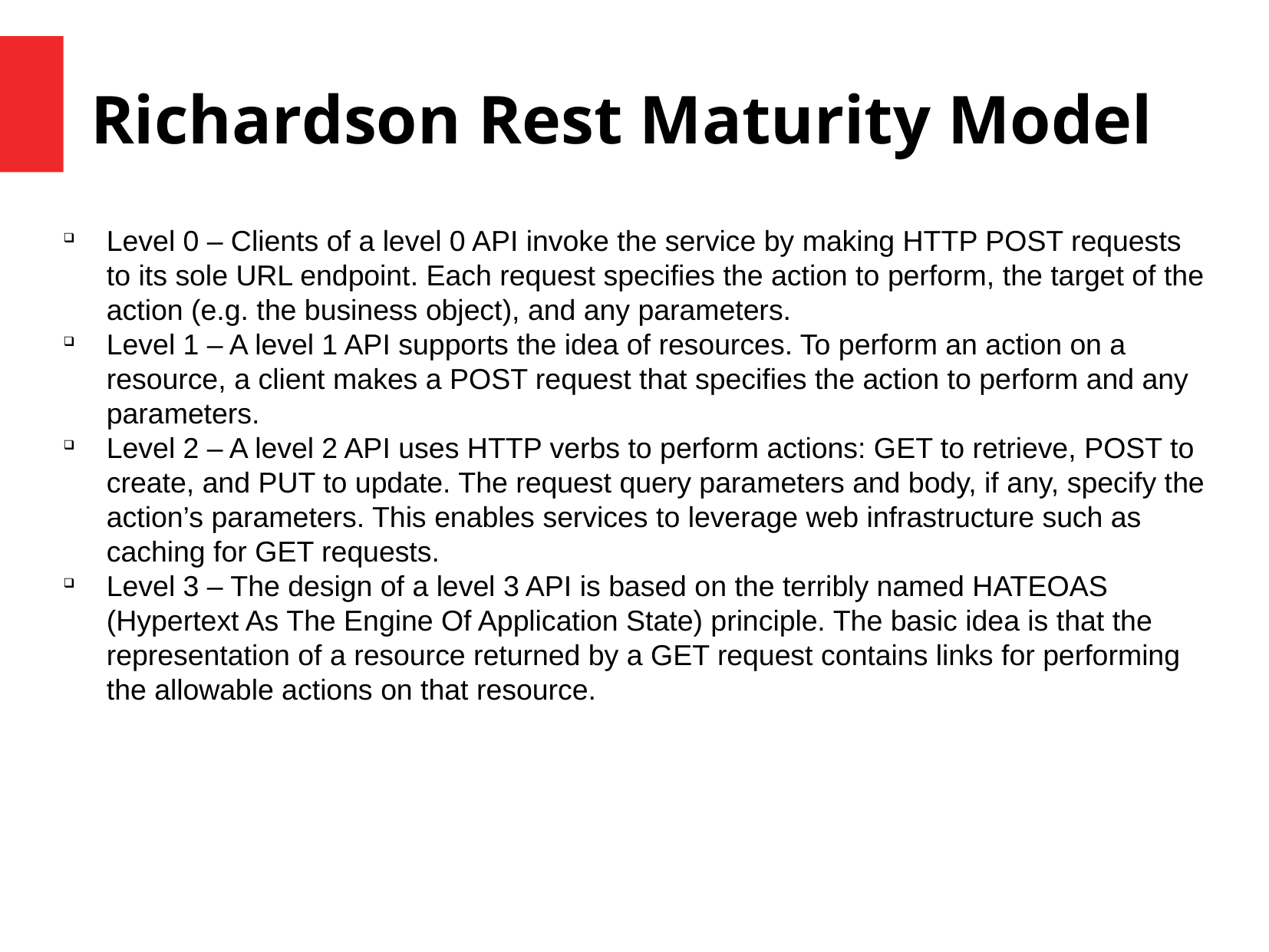

Richardson Rest Maturity Model
Level 0 – Clients of a level 0 API invoke the service by making HTTP POST requests to its sole URL endpoint. Each request specifies the action to perform, the target of the action (e.g. the business object), and any parameters.
Level 1 – A level 1 API supports the idea of resources. To perform an action on a resource, a client makes a POST request that specifies the action to perform and any parameters.
Level 2 – A level 2 API uses HTTP verbs to perform actions: GET to retrieve, POST to create, and PUT to update. The request query parameters and body, if any, specify the action’s parameters. This enables services to leverage web infrastructure such as caching for GET requests.
Level 3 – The design of a level 3 API is based on the terribly named HATEOAS (Hypertext As The Engine Of Application State) principle. The basic idea is that the representation of a resource returned by a GET request contains links for performing the allowable actions on that resource.